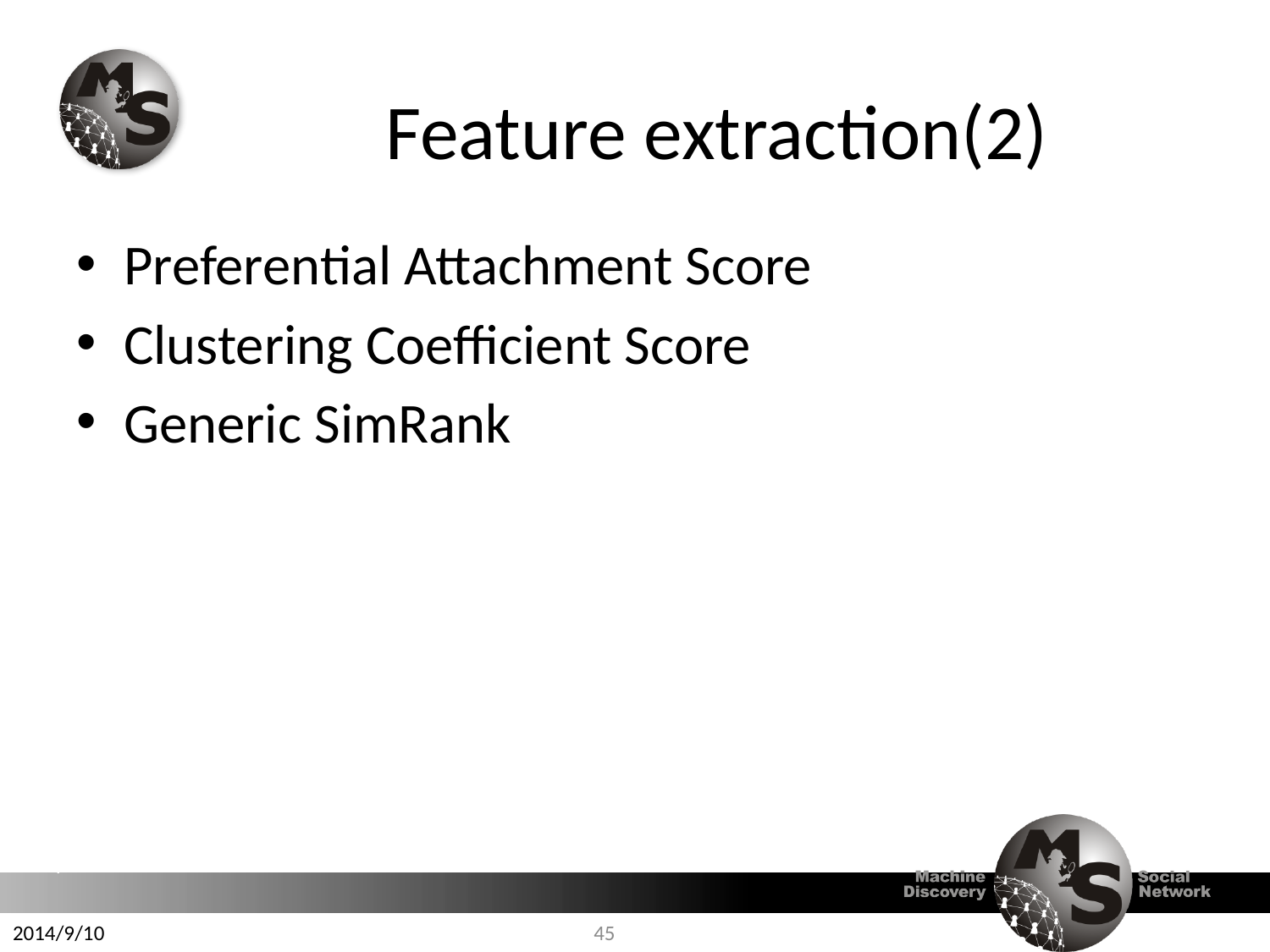

# Feature extraction(2)
Preferential Attachment Score
Clustering Coefficient Score
Generic SimRank
2014/9/10
45